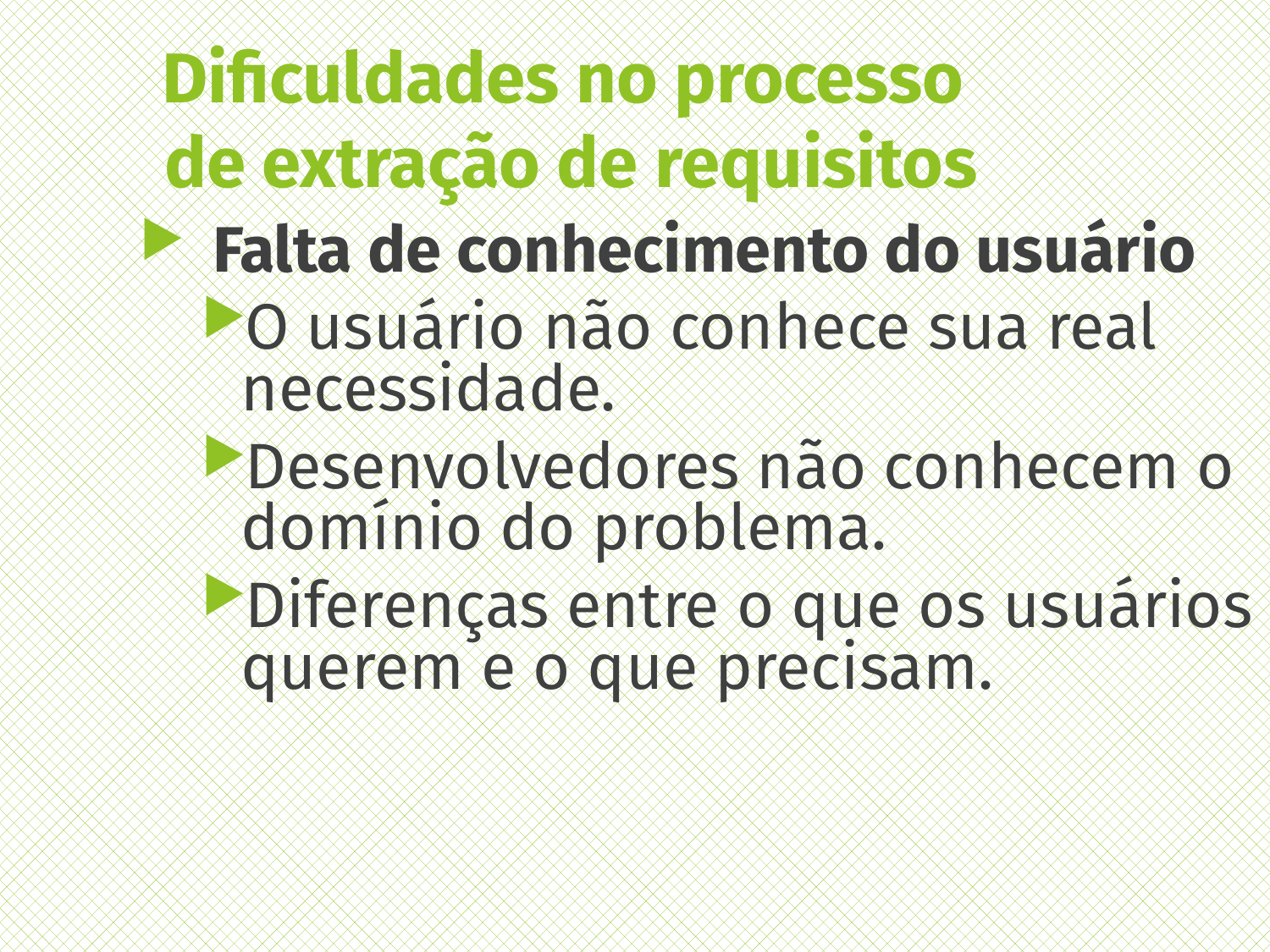

Dificuldades no processo
de extração de requisitos
Falta de conhecimento do usuário
O usuário não conhece sua real necessidade.
Desenvolvedores não conhecem o domínio do problema.
Diferenças entre o que os usuários querem e o que precisam.

28